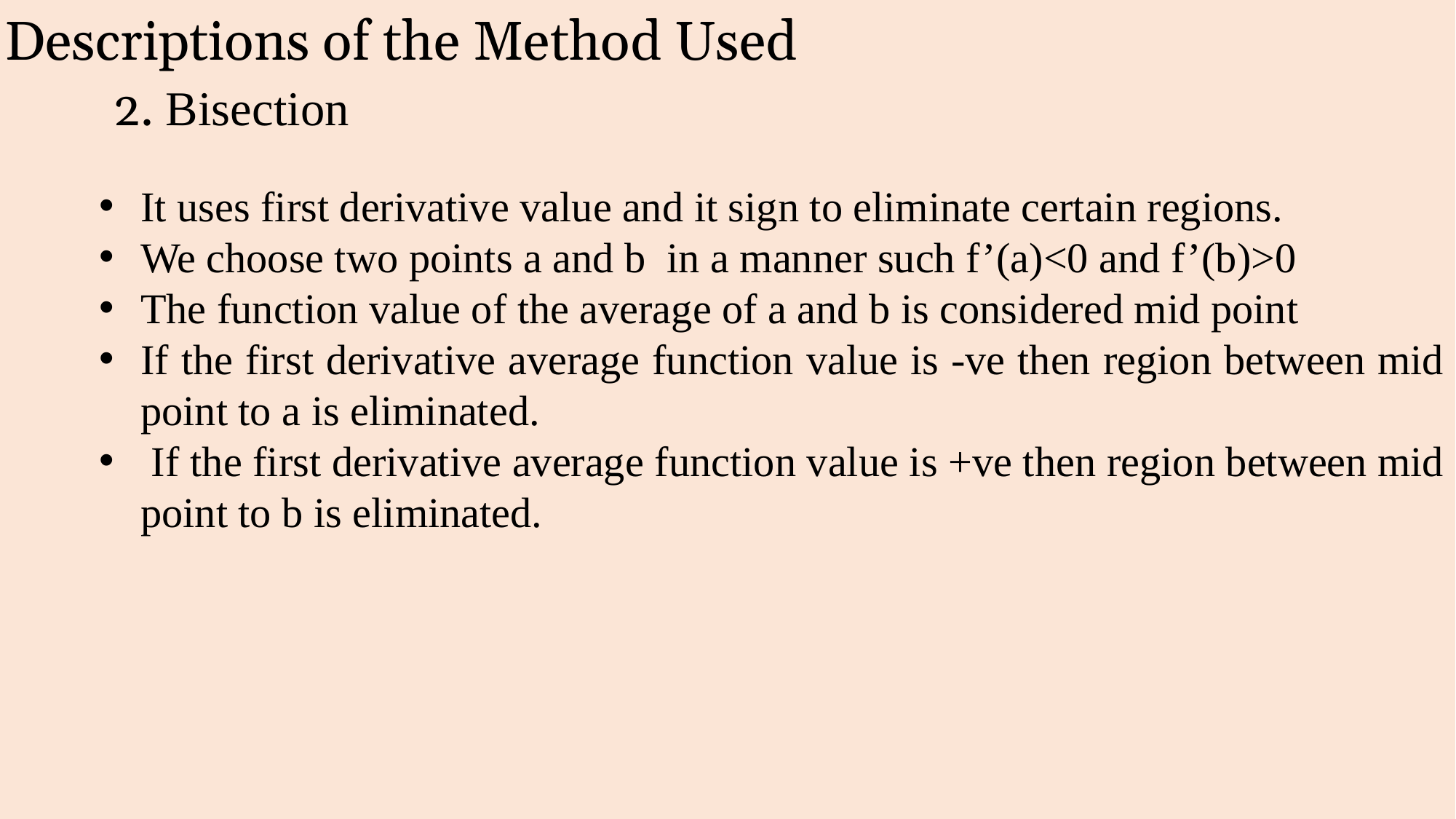

Descriptions of the Method Used
	2. Bisection
It uses first derivative value and it sign to eliminate certain regions.
We choose two points a and b  in a manner such f’(a)<0 and f’(b)>0
The function value of the average of a and b is considered mid point
If the first derivative average function value is -ve then region between mid point to a is eliminated.
 If the first derivative average function value is +ve then region between mid point to b is eliminated.